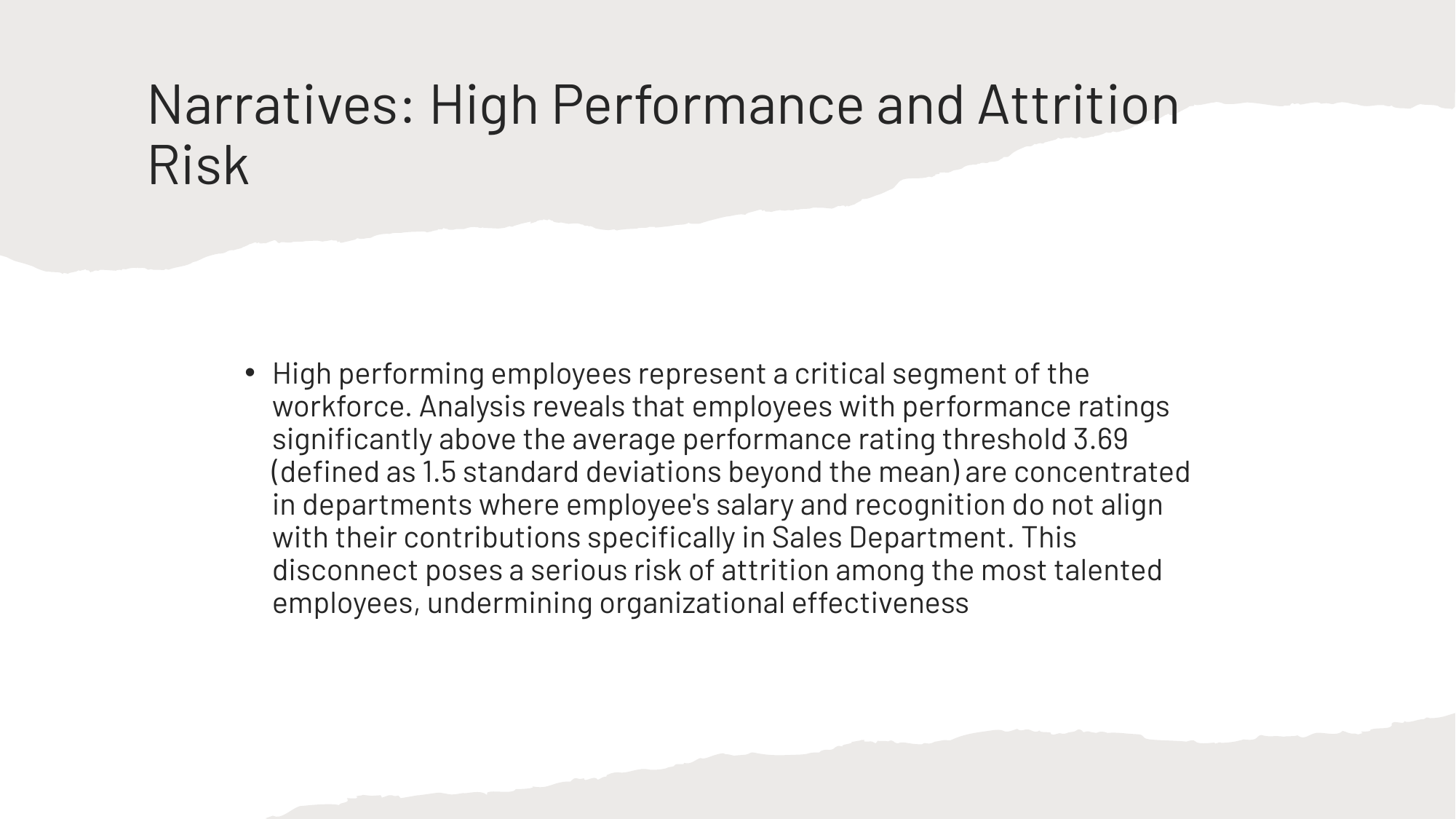

# Narratives: High Performance and Attrition Risk
High performing employees represent a critical segment of the workforce. Analysis reveals that employees with performance ratings significantly above the average performance rating threshold 3.69 (defined as 1.5 standard deviations beyond the mean) are concentrated in departments where employee's salary and recognition do not align with their contributions specifically in Sales Department. This disconnect poses a serious risk of attrition among the most talented employees, undermining organizational effectiveness